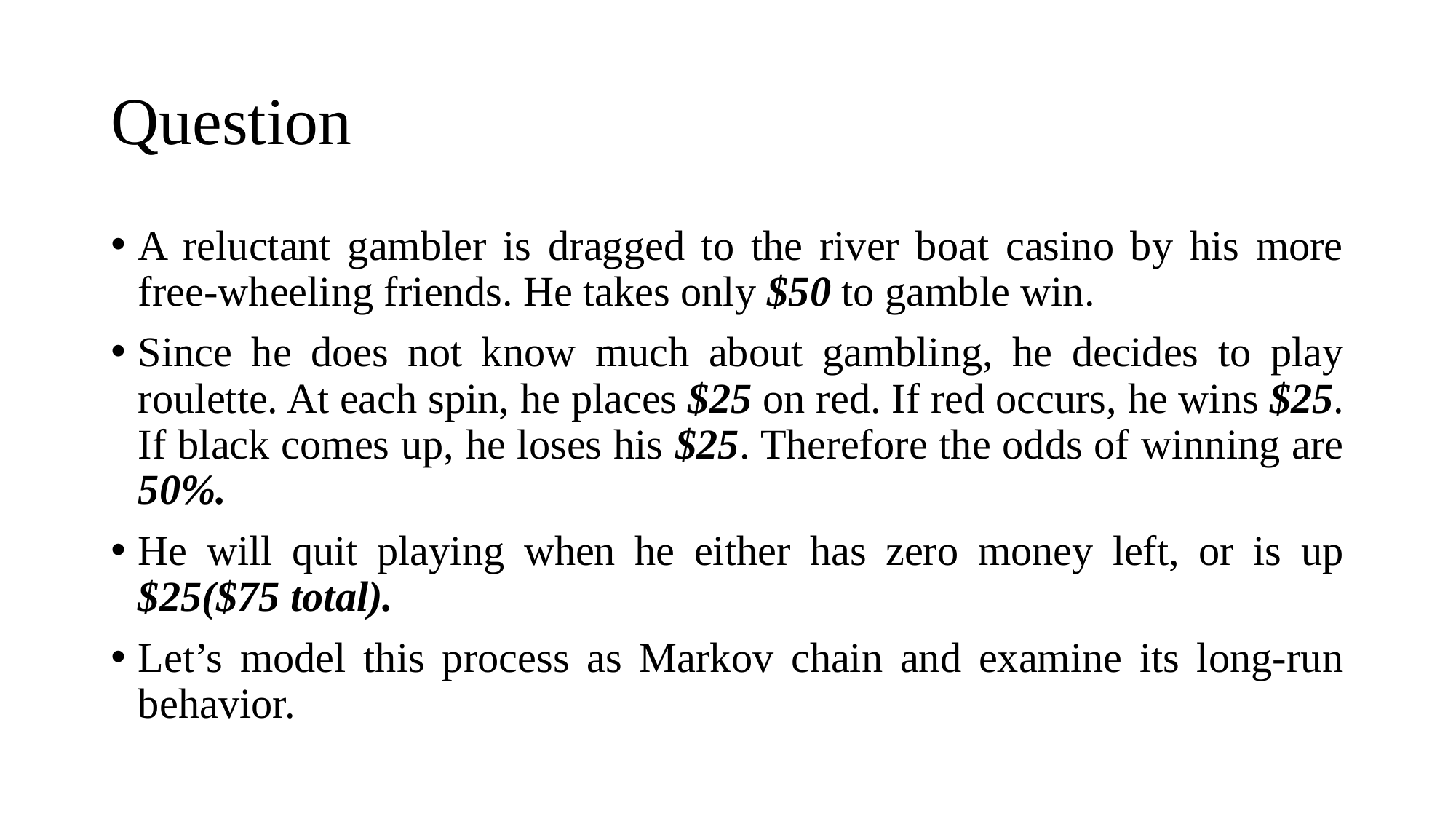

# Question
A reluctant gambler is dragged to the river boat casino by his more free-wheeling friends. He takes only $50 to gamble win.
Since he does not know much about gambling, he decides to play roulette. At each spin, he places $25 on red. If red occurs, he wins $25. If black comes up, he loses his $25. Therefore the odds of winning are 50%.
He will quit playing when he either has zero money left, or is up $25($75 total).
Let’s model this process as Markov chain and examine its long-run behavior.